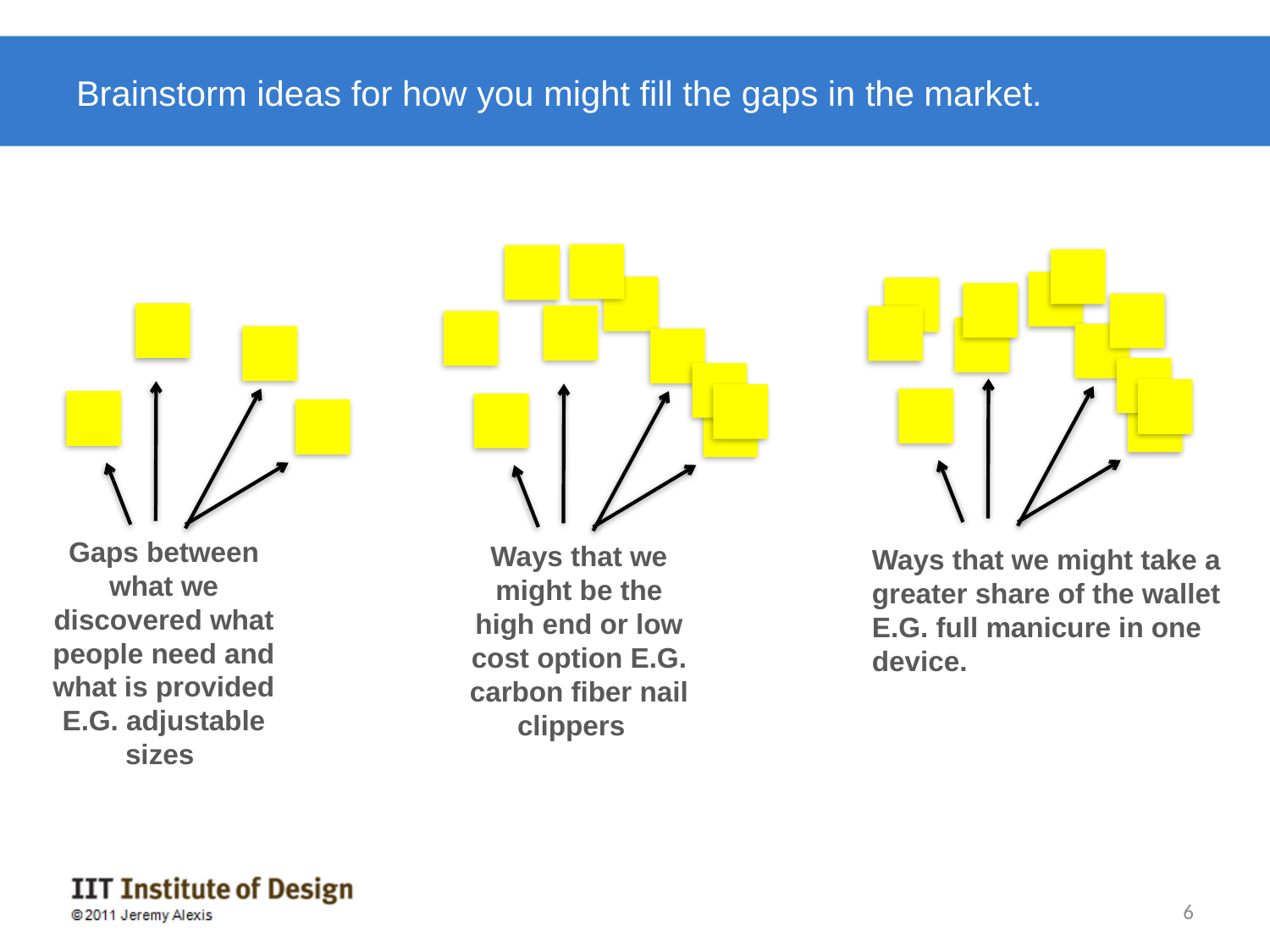

# Brainstorm ideas for how you might fill the gaps in the market.

Gaps between what we discovered what people need and what is provided E.G. adjustable sizes
Ways that we might be the high end or low cost option E.G. carbon fiber nail clippers
Ways that we might take a greater share of the wallet E.G. full manicure in one device.
6